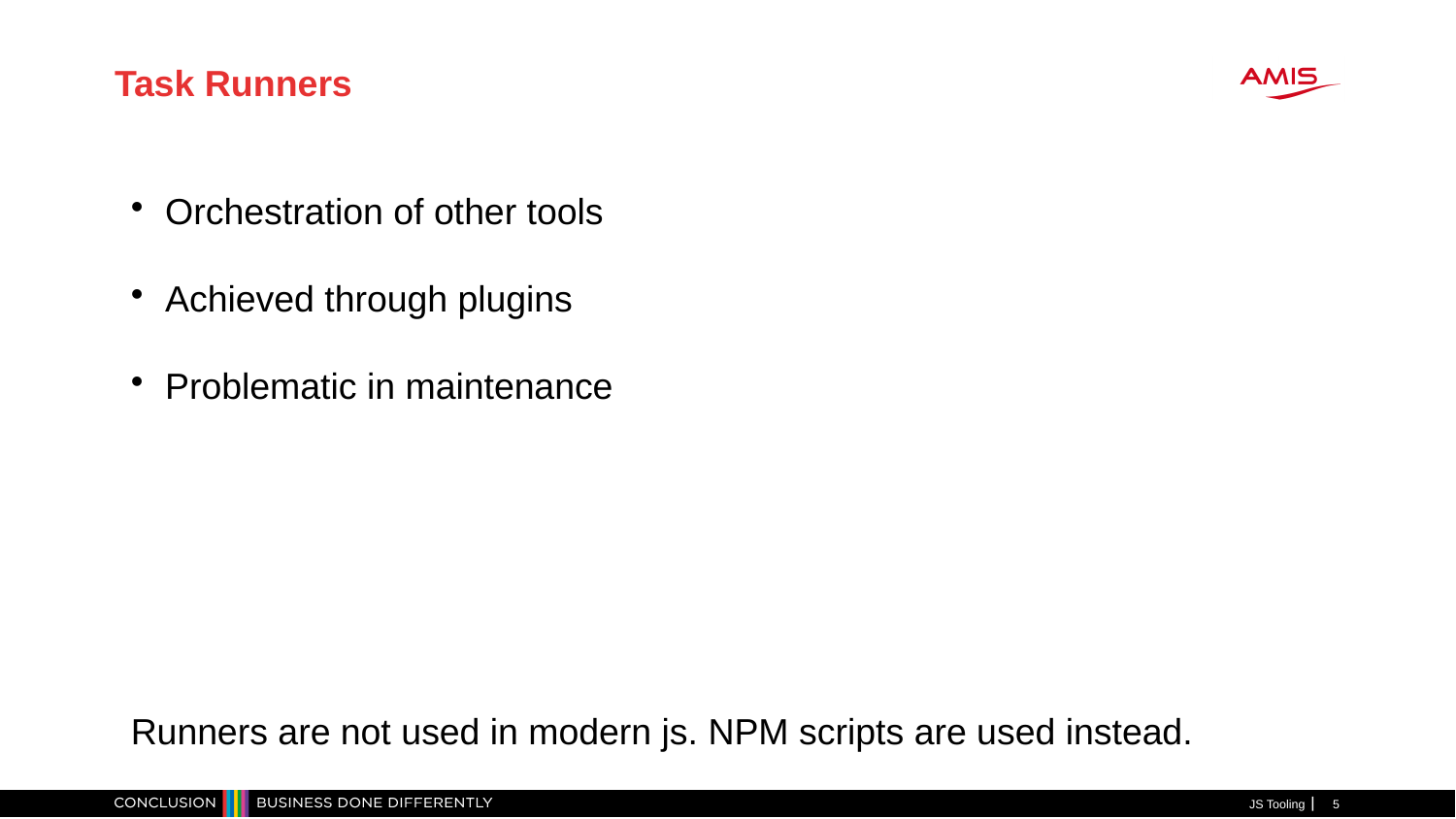

Task Runners

Orchestration of other tools

Achieved through plugins

Problematic in maintenance

Runners are not used in modern js. NPM scripts are used instead.
JS Tooling
5